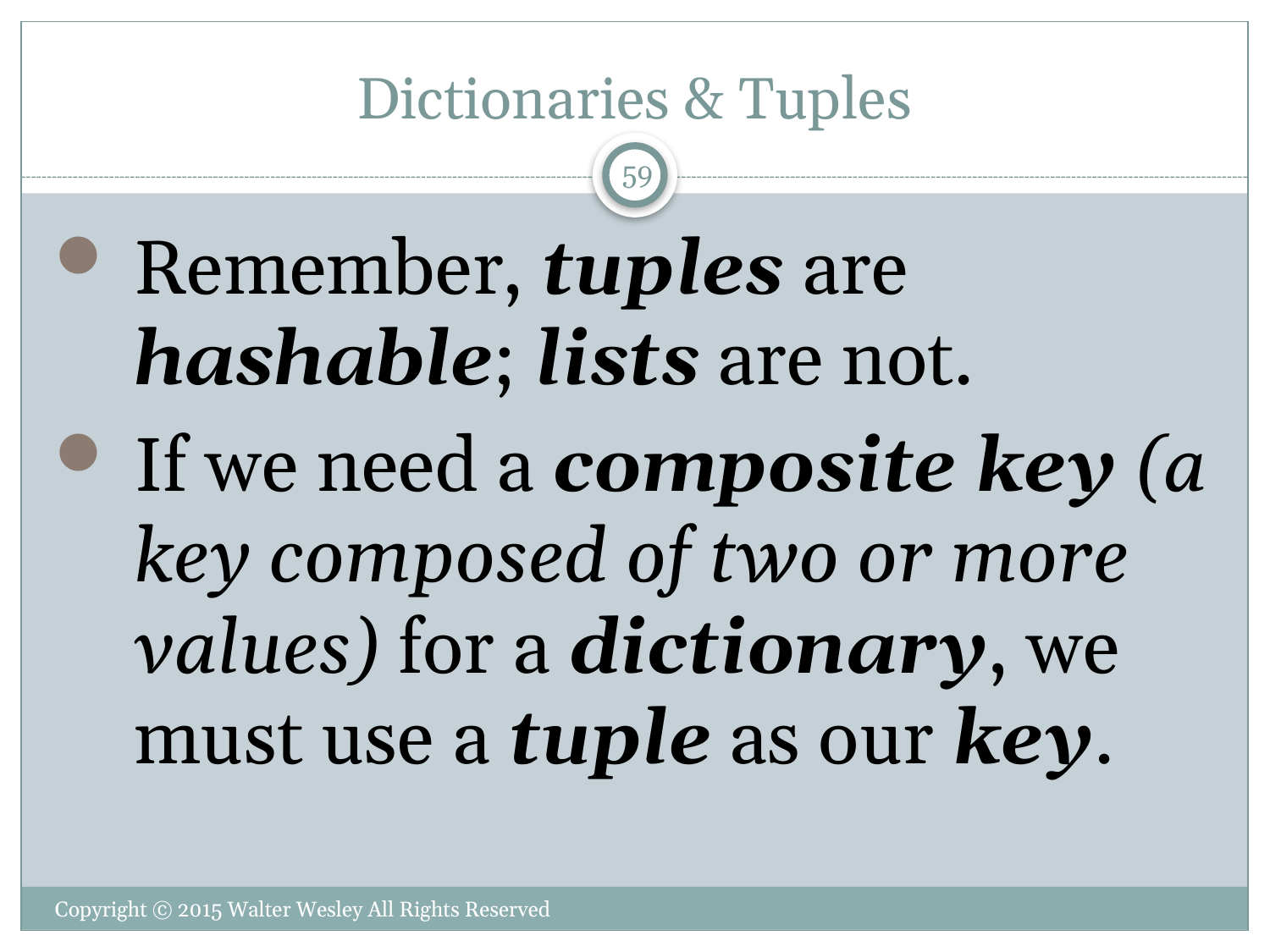

# Dictionaries & Tuples
59
Remember, tuples are hashable; lists are not.
If we need a composite key (a key composed of two or more values) for a dictionary, we must use a tuple as our key.

Copyright © 2015 Walter Wesley All Rights Reserved